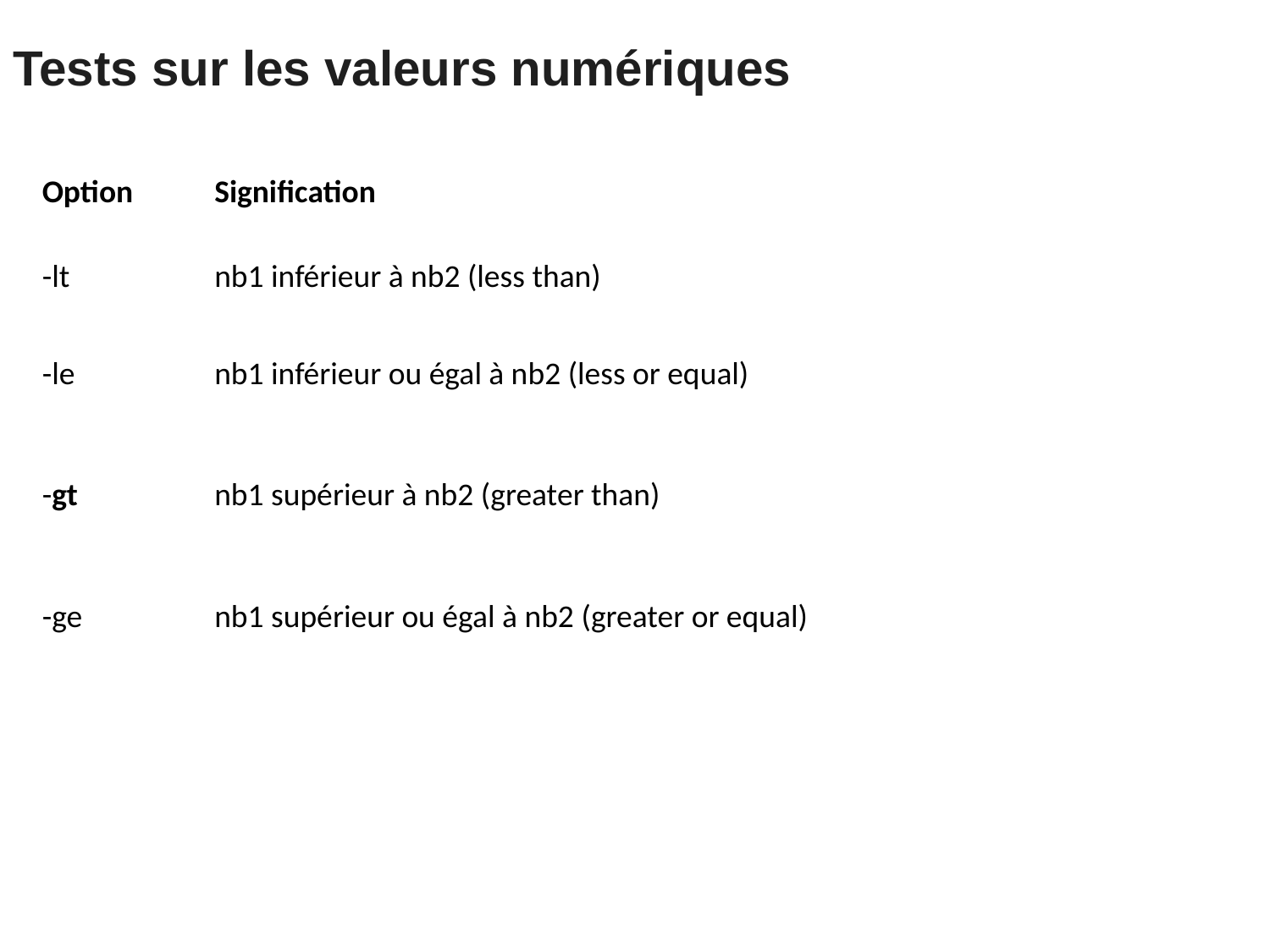

Tests sur les valeurs numériques
| Option | Signification |
| --- | --- |
| -lt | nb1 inférieur à nb2 (less than) |
| -le | nb1 inférieur ou égal à nb2 (less or equal) |
| -gt | nb1 supérieur à nb2 (greater than) |
| -ge | nb1 supérieur ou égal à nb2 (greater or equal) |